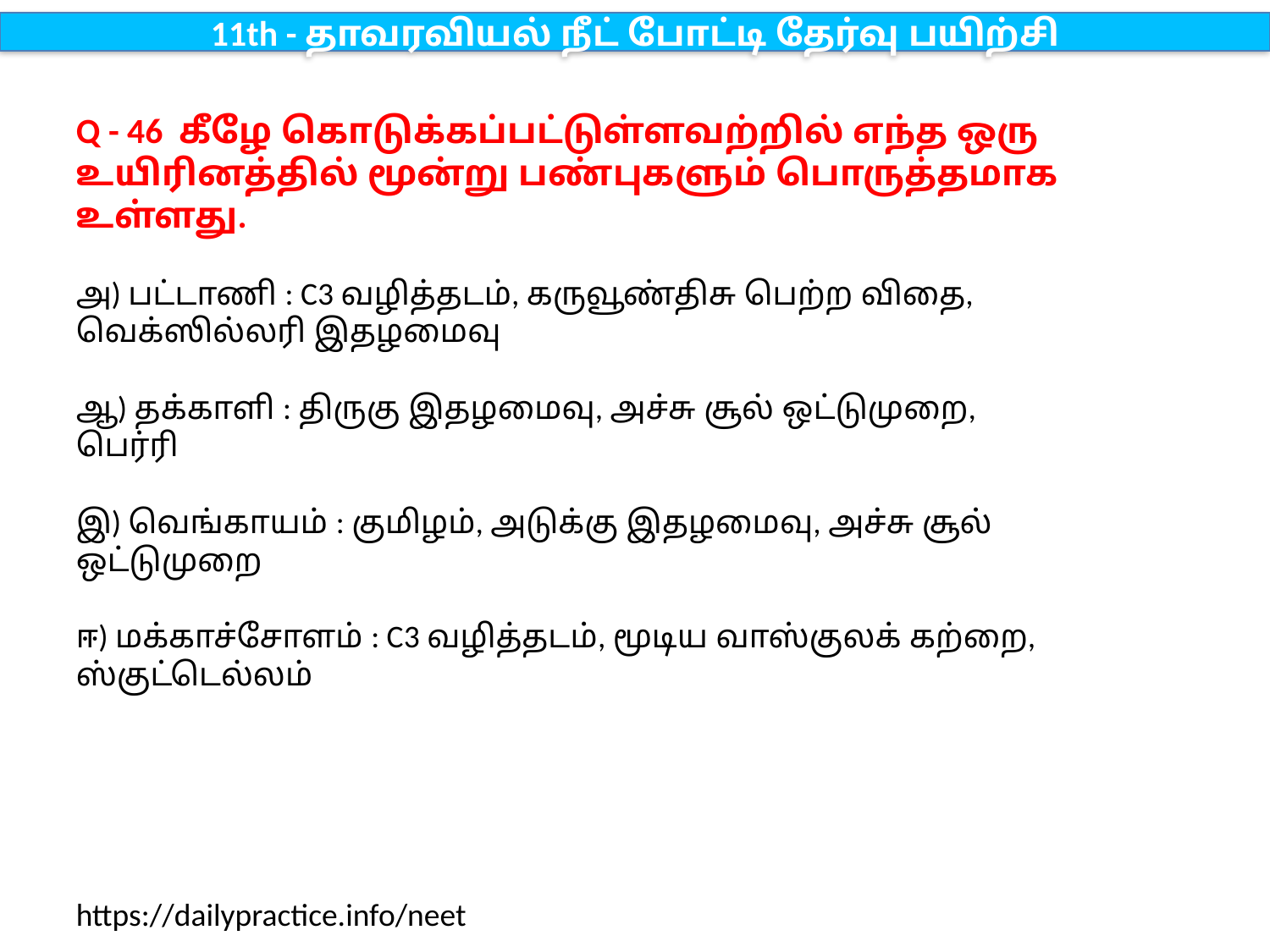

11th - தாவரவியல் நீட் போட்டி தேர்வு பயிற்சி

Q - 46  கீழே கொடுக்கப்பட்டுள்ளவற்றில் எந்த ஒரு உயிரினத்தில் மூன்று பண்புகளும் பொருத்தமாக உள்ளது.

அ) பட்டாணி : C3 வழித்தடம், கருவூண்திசு பெற்ற விதை, வெக்ஸில்லரி இதழமைவு

ஆ) தக்காளி : திருகு இதழமைவு, அச்சு சூல் ஒட்டுமுறை, பெர்ரி

இ) வெங்காயம் : குமிழம், அடுக்கு இதழமைவு, அச்சு சூல் ஒட்டுமுறை

ஈ) மக்காச்சோளம் : C3 வழித்தடம், மூடிய வாஸ்குலக் கற்றை, ஸ்குட்டெல்லம்
https://dailypractice.info/neet